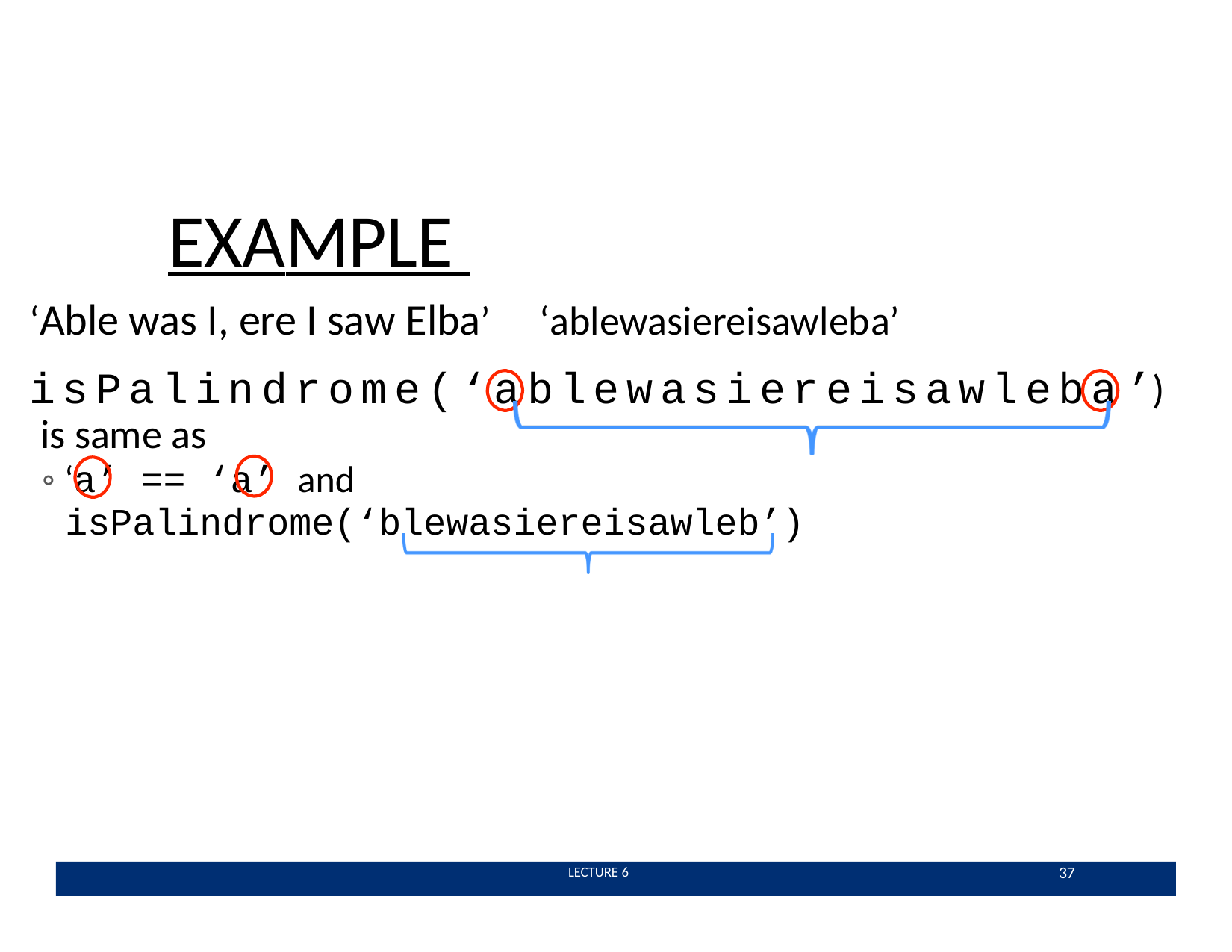

# EXAMPLE
‘Able was I, ere I saw Elba’   ‘ablewasiereisawleba’
isPalindrome(‘ablewasiereisawleba’) is same as
◦ ‘a’ == ‘a’ and
isPalindrome(‘blewasiereisawleb’)

37
 LECTURE 6